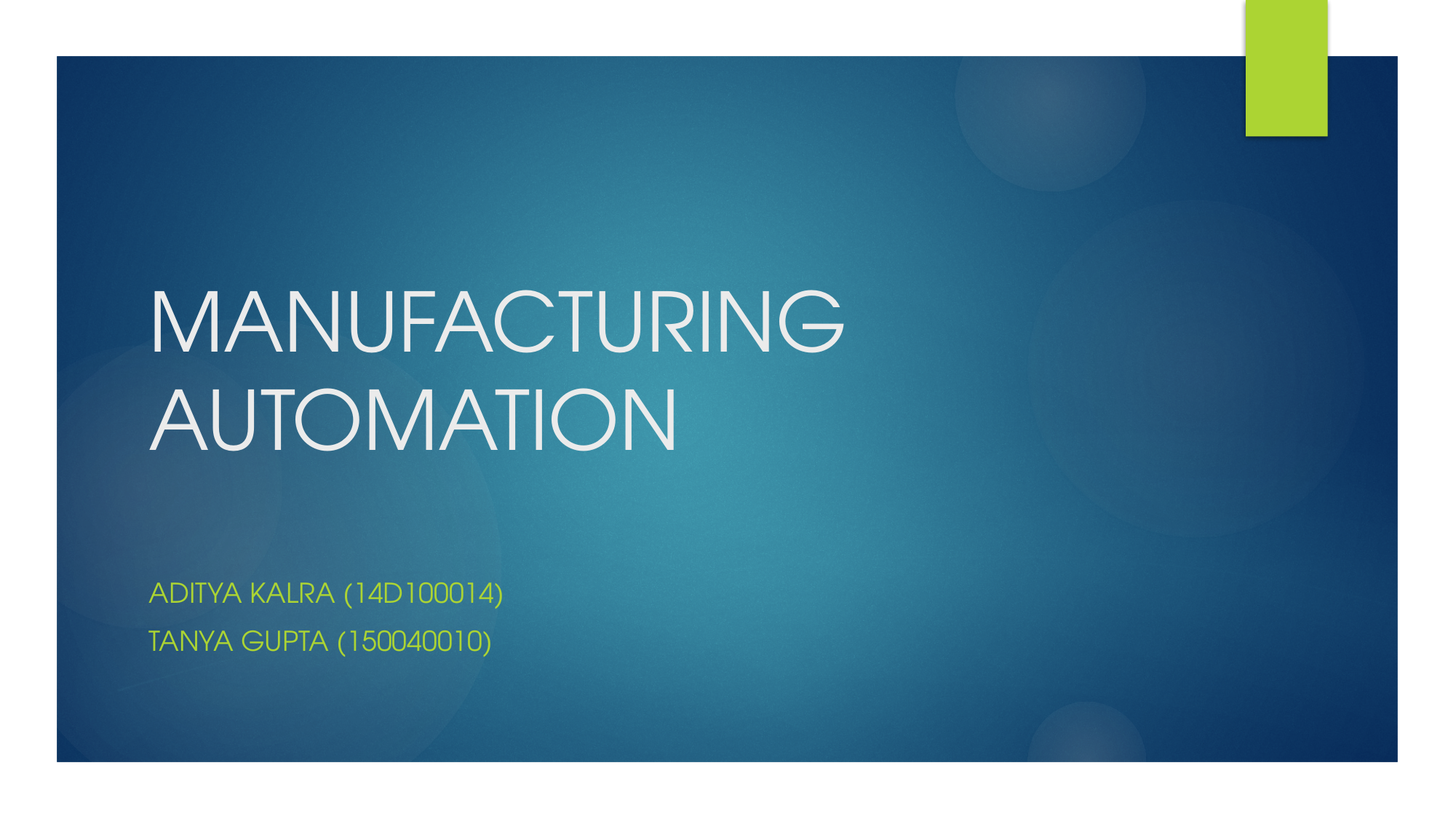

# MANUFACTURING AUTOMATION
ADITYA KALRA (14D100014)
TANYA GUPTA (150040010)